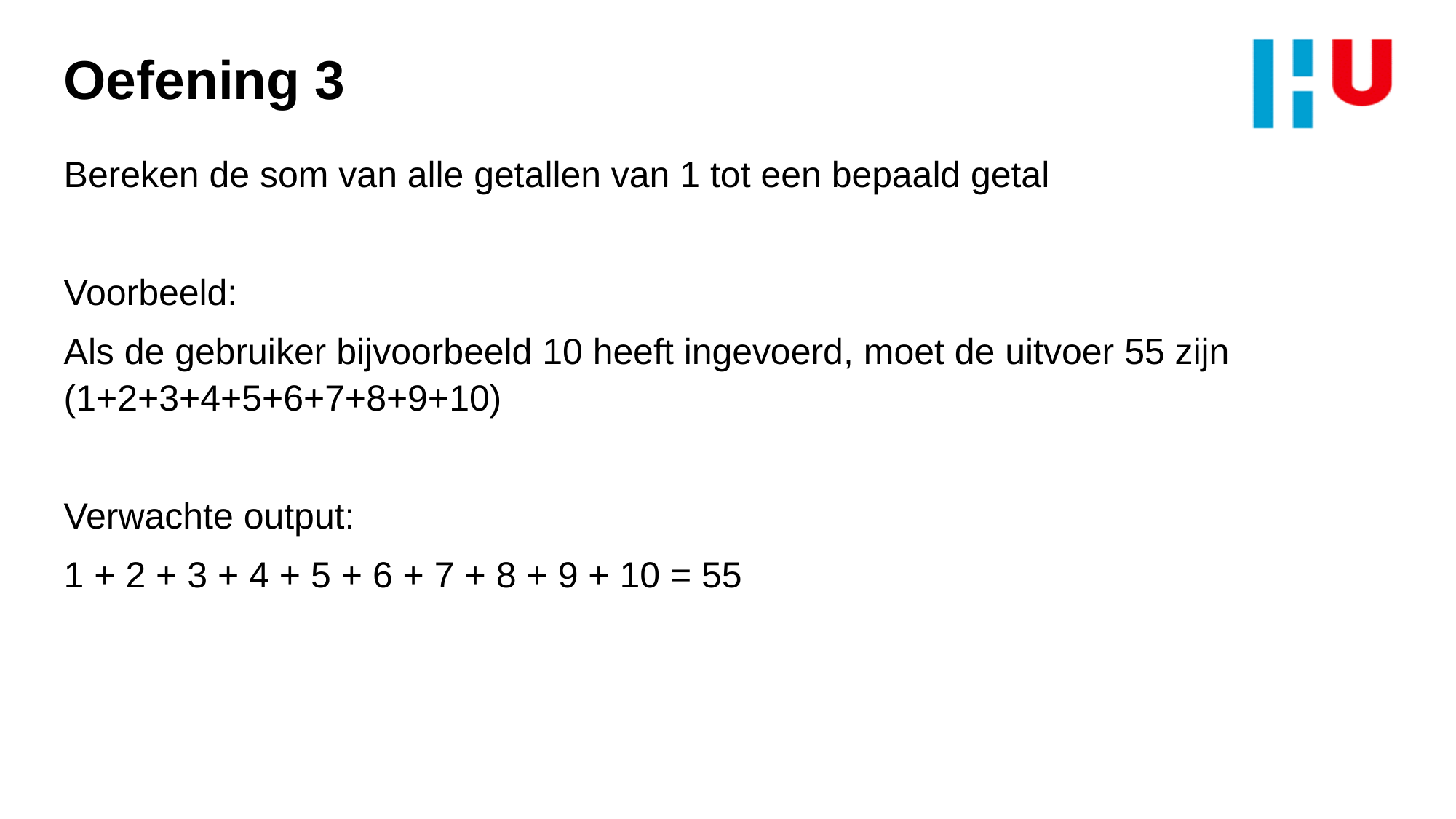

Oefening 3
Bereken de som van alle getallen van 1 tot een bepaald getal

Voorbeeld:
Als de gebruiker bijvoorbeeld 10 heeft ingevoerd, moet de uitvoer 55 zijn (1+2+3+4+5+6+7+8+9+10)

Verwachte output:
1 + 2 + 3 + 4 + 5 + 6 + 7 + 8 + 9 + 10 = 55